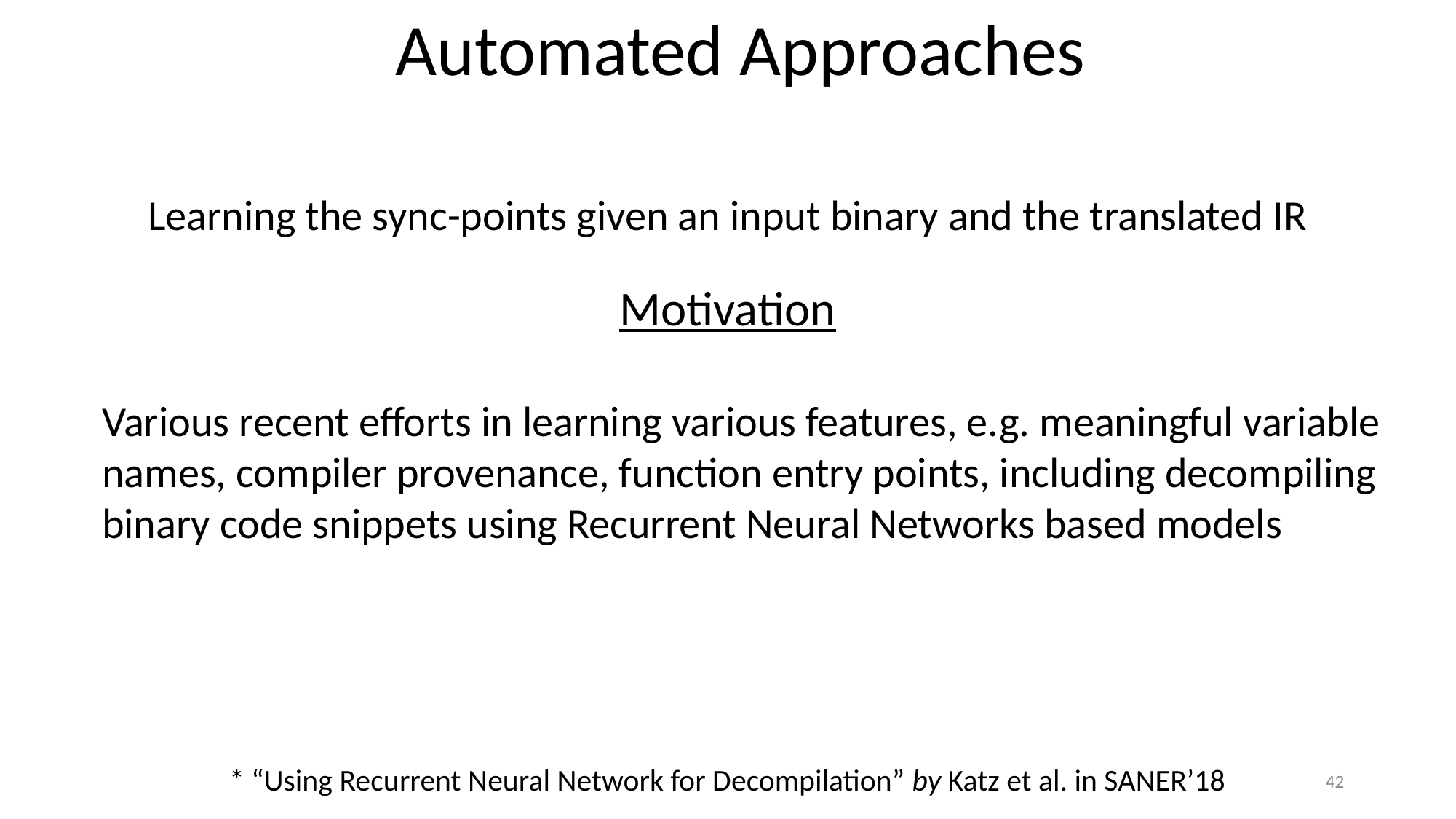

Automated Approaches
Learning the sync-points given an input binary and the translated IR

Motivation

Various recent efforts in learning various features, e.g. meaningful variable names, compiler provenance, function entry points, including decompiling binary code snippets using Recurrent Neural Networks based models
* “Using Recurrent Neural Network for Decompilation” by Katz et al. in SANER’18
42